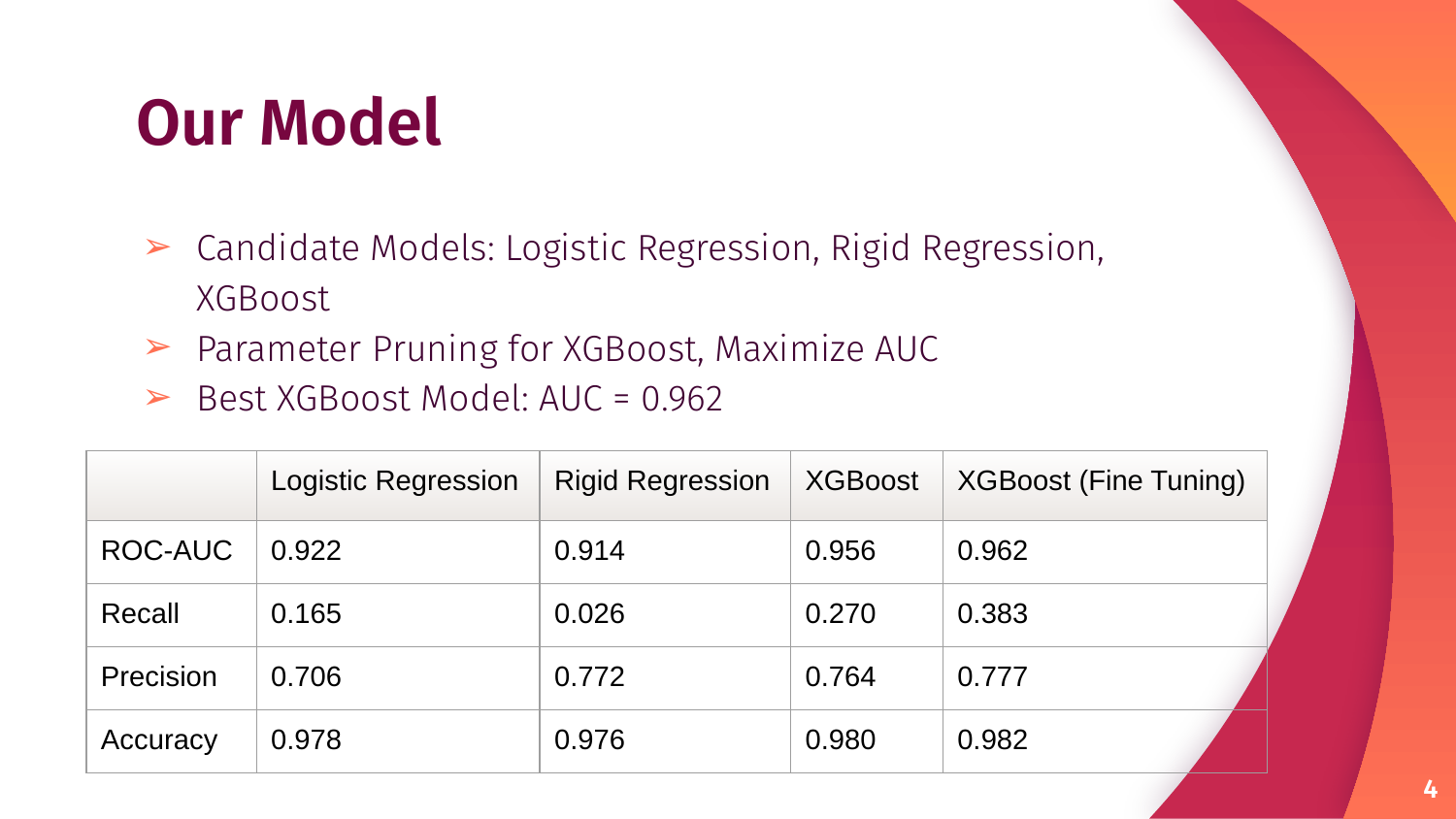

# Our Model
Candidate Models: Logistic Regression, Rigid Regression, XGBoost
Parameter Pruning for XGBoost, Maximize AUC
Best XGBoost Model: AUC = 0.962
|  | Logistic Regression | Rigid Regression | XGBoost | XGBoost (Fine Tuning) |
| --- | --- | --- | --- | --- |
| ROC-AUC | 0.922 | 0.914 | 0.956 | 0.962 |
| Recall | 0.165 | 0.026 | 0.270 | 0.383 |
| Precision | 0.706 | 0.772 | 0.764 | 0.777 |
| Accuracy | 0.978 | 0.976 | 0.980 | 0.982 |
4